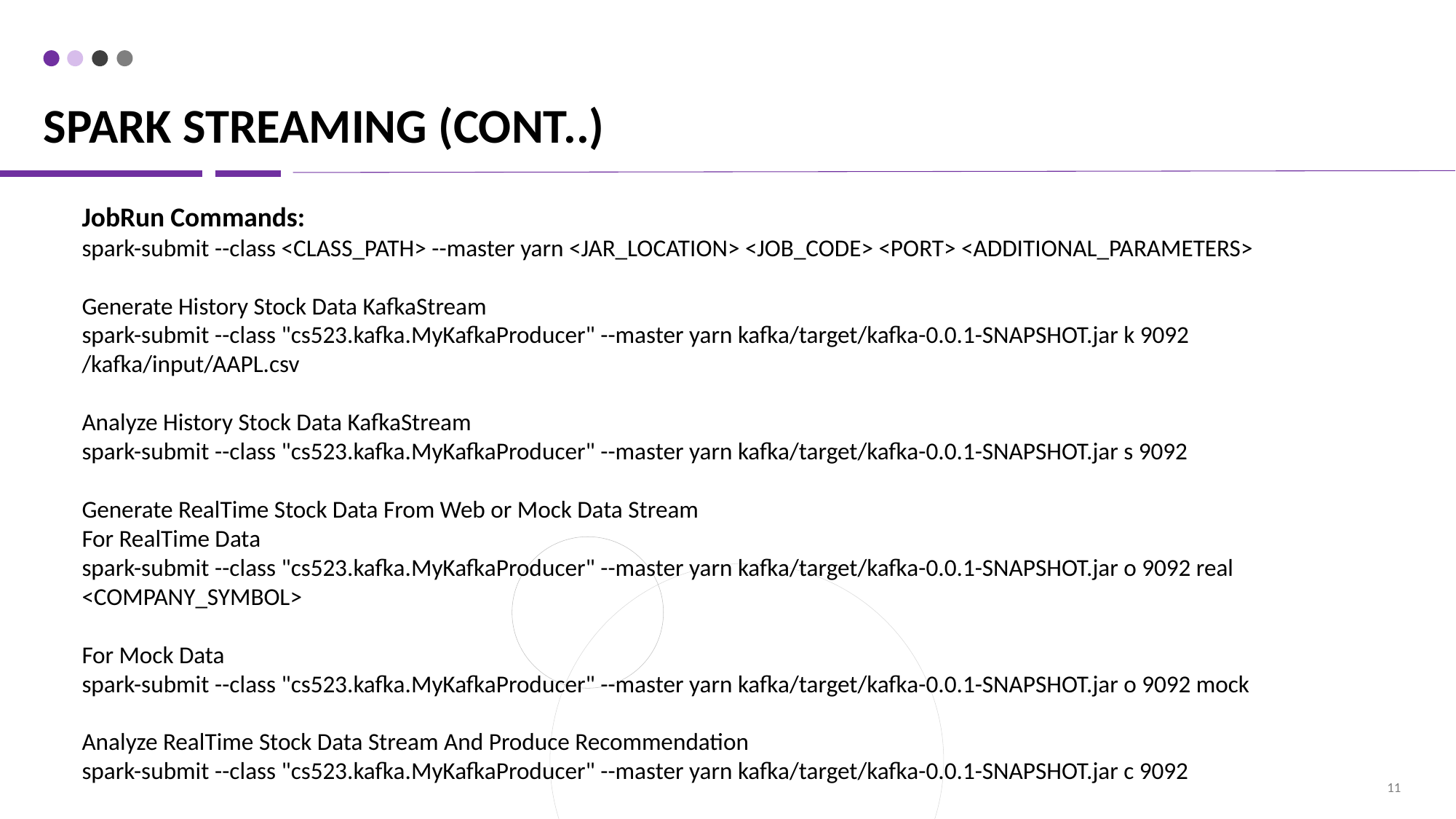

# Spark streaming (cont..)
JobRun Commands:
spark-submit --class <CLASS_PATH> --master yarn <JAR_LOCATION> <JOB_CODE> <PORT> <ADDITIONAL_PARAMETERS>

Generate History Stock Data KafkaStream
spark-submit --class "cs523.kafka.MyKafkaProducer" --master yarn kafka/target/kafka-0.0.1-SNAPSHOT.jar k 9092 /kafka/input/AAPL.csv

Analyze History Stock Data KafkaStream
spark-submit --class "cs523.kafka.MyKafkaProducer" --master yarn kafka/target/kafka-0.0.1-SNAPSHOT.jar s 9092

Generate RealTime Stock Data From Web or Mock Data Stream
For RealTime Data
spark-submit --class "cs523.kafka.MyKafkaProducer" --master yarn kafka/target/kafka-0.0.1-SNAPSHOT.jar o 9092 real <COMPANY_SYMBOL>

For Mock Data
spark-submit --class "cs523.kafka.MyKafkaProducer" --master yarn kafka/target/kafka-0.0.1-SNAPSHOT.jar o 9092 mock

Analyze RealTime Stock Data Stream And Produce Recommendation
spark-submit --class "cs523.kafka.MyKafkaProducer" --master yarn kafka/target/kafka-0.0.1-SNAPSHOT.jar c 9092
11